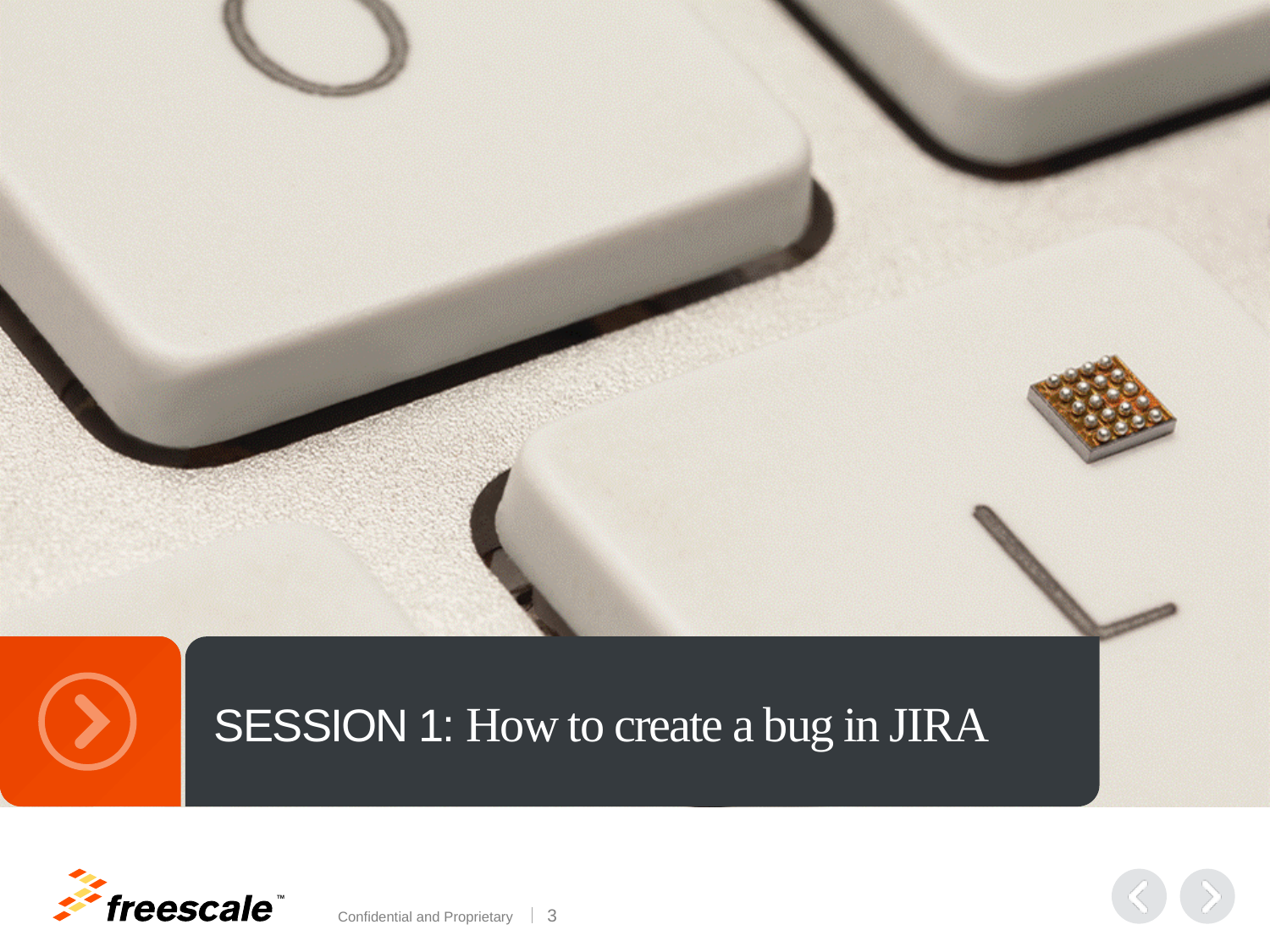

# SESSION 1: How to create a bug in JIRA